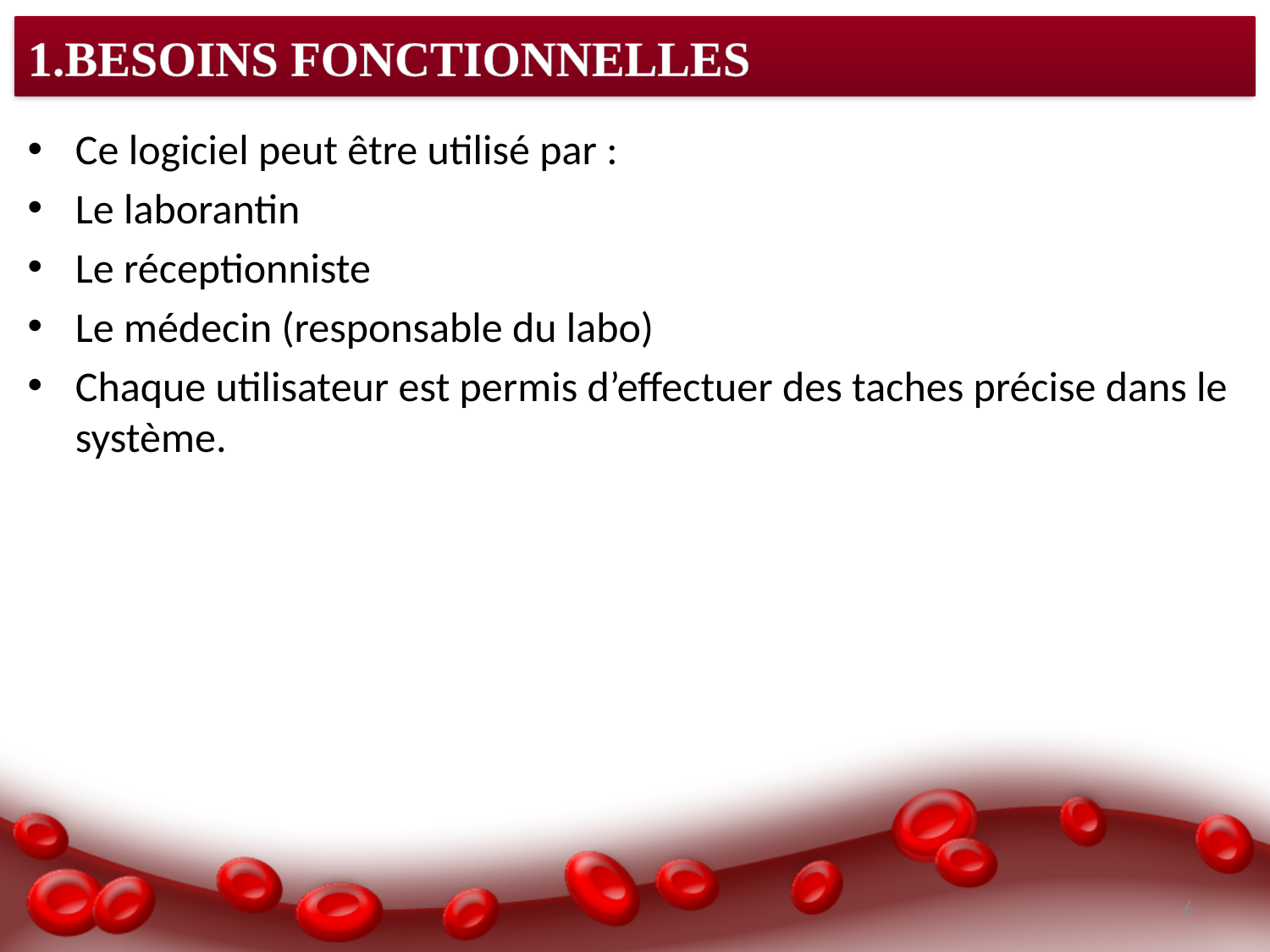

# 1.BESOINS FONCTIONNELLES
Ce logiciel peut être utilisé par :
Le laborantin
Le réceptionniste
Le médecin (responsable du labo)
Chaque utilisateur est permis d’effectuer des taches précise dans le système.

6